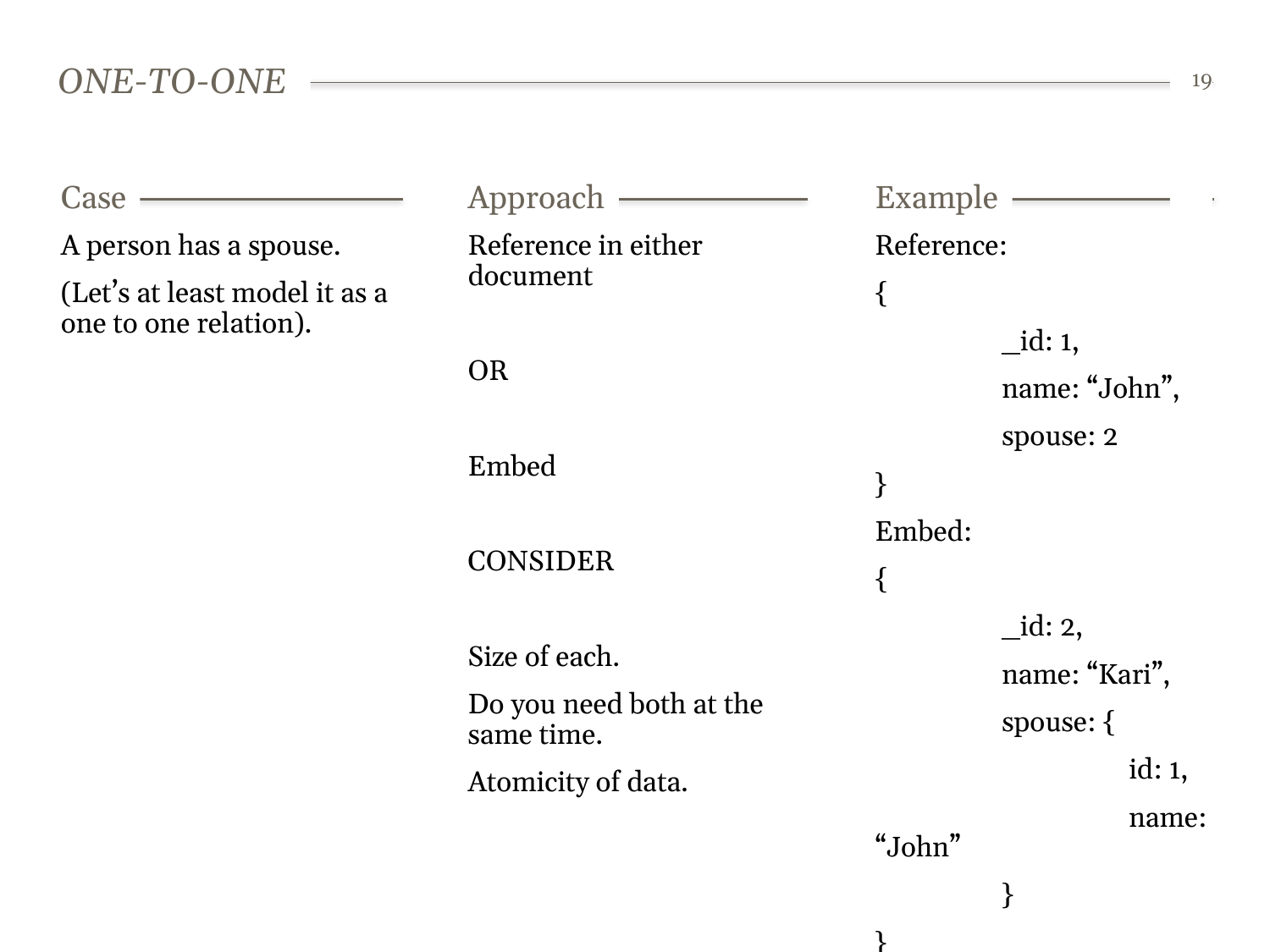

# One-to-one
19
Case
Approach
Example
A person has a spouse.
(Let’s at least model it as a one to one relation).
Reference in either document

OR

Embed

CONSIDER

Size of each.
Do you need both at the same time.
Atomicity of data.
Reference:
{
	_id: 1,
	name: “John”,
	spouse: 2
}
Embed:
{
	_id: 2,
	name: “Kari”,
	spouse: {
		id: 1,
		name: “John”
	}
}